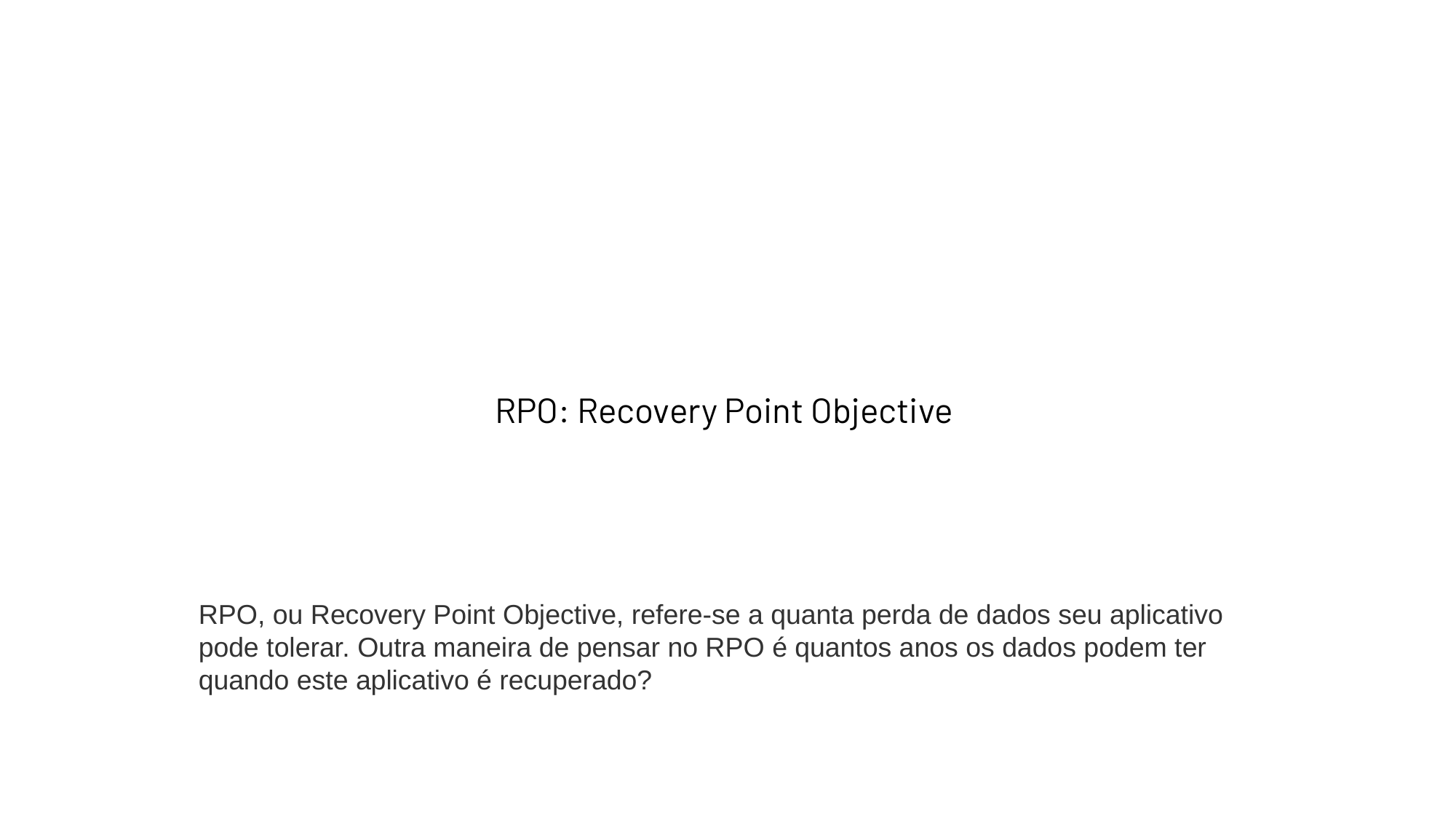

RPO: Recovery Point Objective
RPO, ou Recovery Point Objective, refere-se a quanta perda de dados seu aplicativo pode tolerar. Outra maneira de pensar no RPO é quantos anos os dados podem ter quando este aplicativo é recuperado?